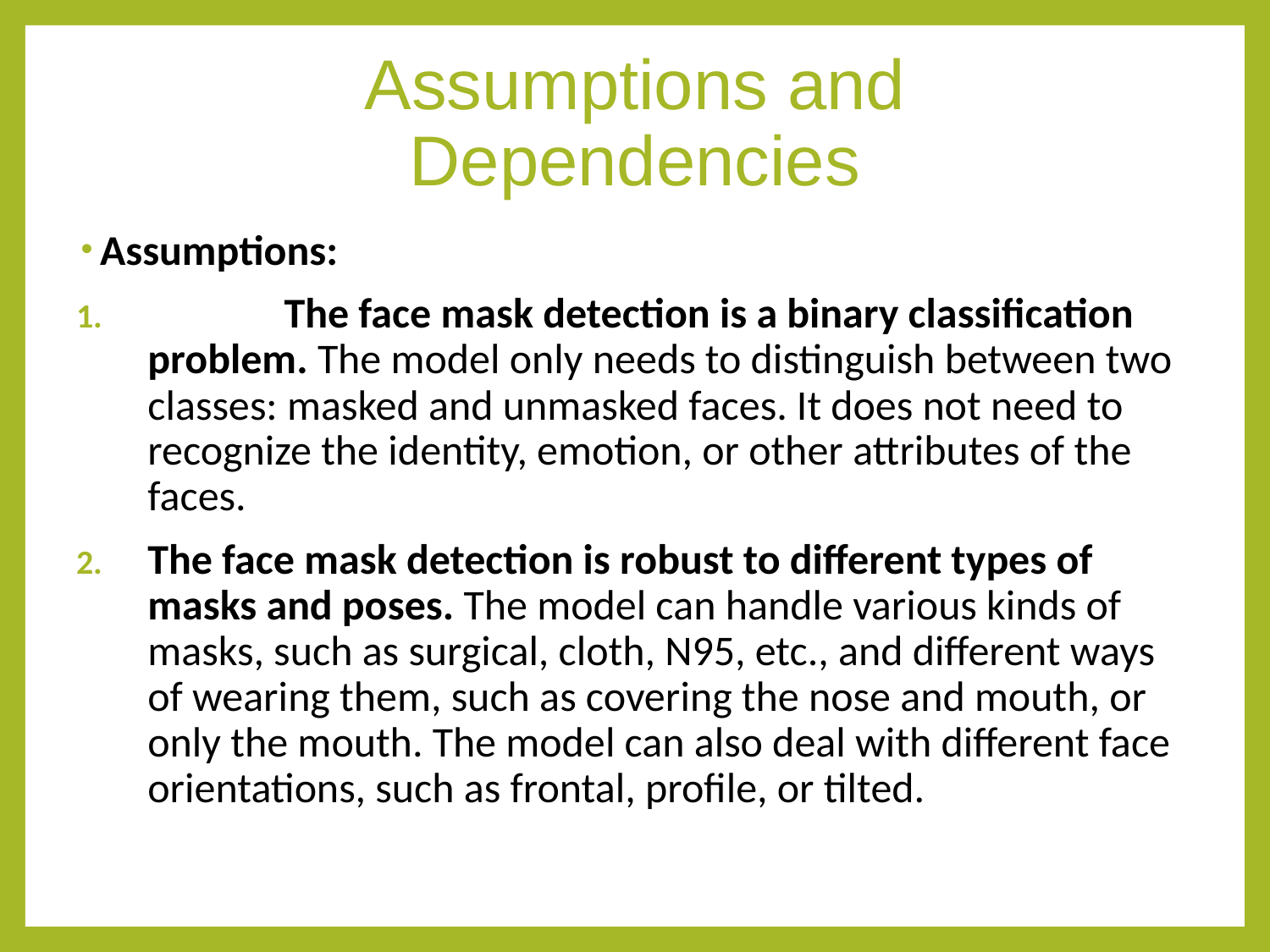

# Assumptions and Dependencies
Assumptions:
	 The face mask detection is a binary classification problem. The model only needs to distinguish between two classes: masked and unmasked faces. It does not need to recognize the identity, emotion, or other attributes of the faces.
The face mask detection is robust to different types of masks and poses. The model can handle various kinds of masks, such as surgical, cloth, N95, etc., and different ways of wearing them, such as covering the nose and mouth, or only the mouth. The model can also deal with different face orientations, such as frontal, profile, or tilted.